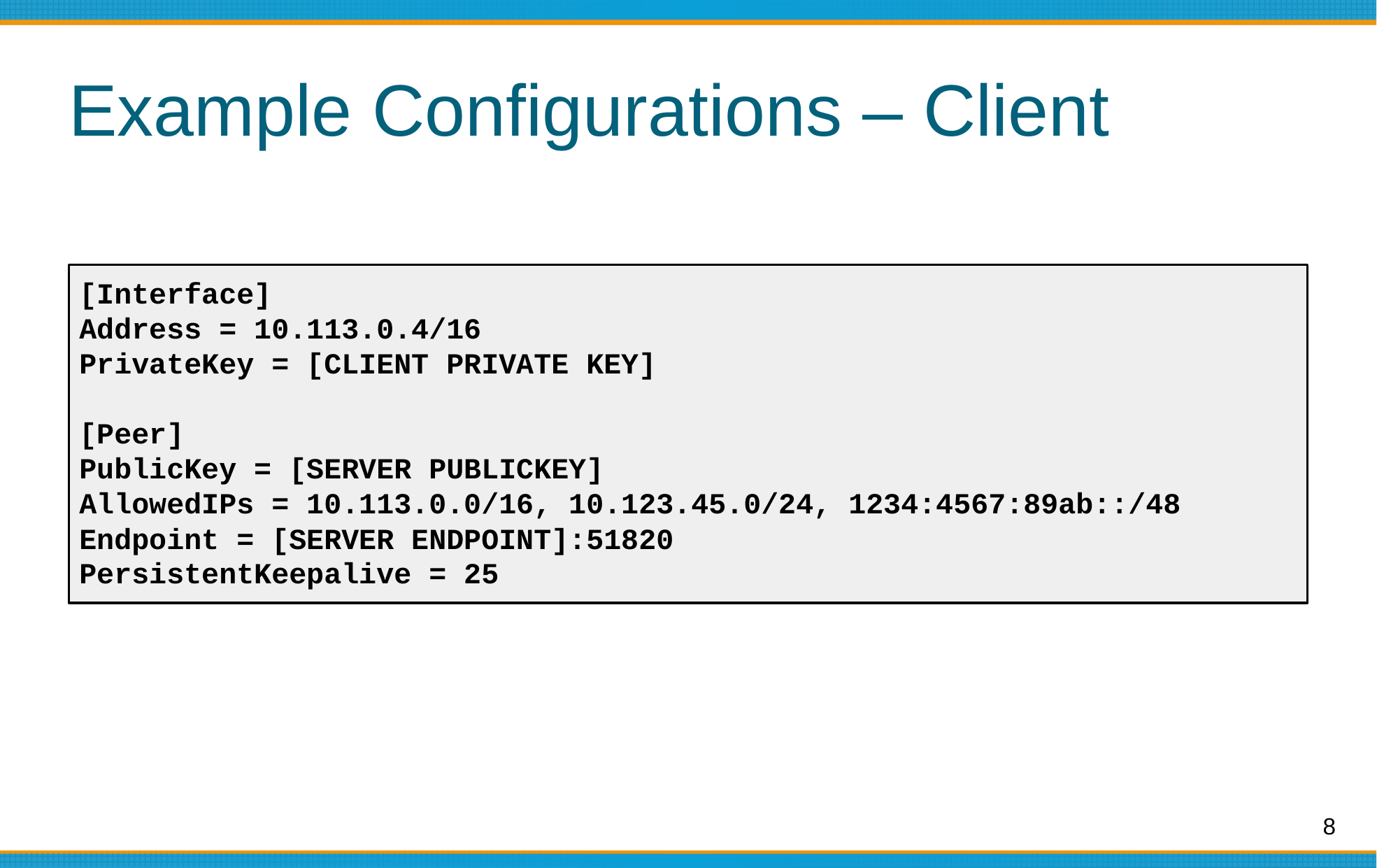

# Example Configurations – Client
[Interface]
Address = 10.113.0.4/16
PrivateKey = [CLIENT PRIVATE KEY]

[Peer]
PublicKey = [SERVER PUBLICKEY]
AllowedIPs = 10.113.0.0/16, 10.123.45.0/24, 1234:4567:89ab::/48
Endpoint = [SERVER ENDPOINT]:51820
PersistentKeepalive = 25

8